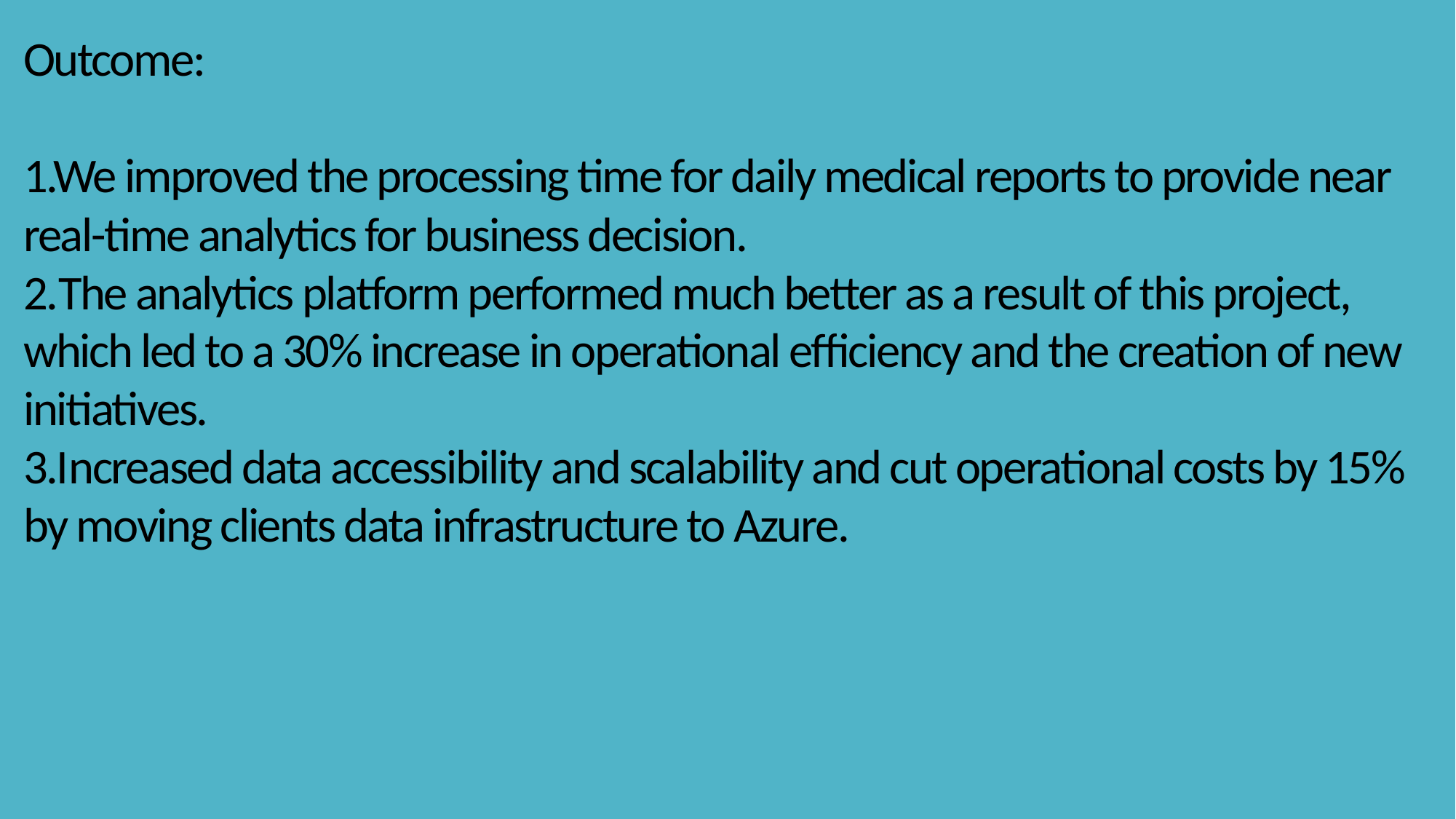

# Outcome: 1.We improved the processing time for daily medical reports to provide near real-time analytics for business decision. 2.The analytics platform performed much better as a result of this project, which led to a 30% increase in operational efficiency and the creation of new initiatives. 3.Increased data accessibility and scalability and cut operational costs by 15% by moving clients data infrastructure to Azure.